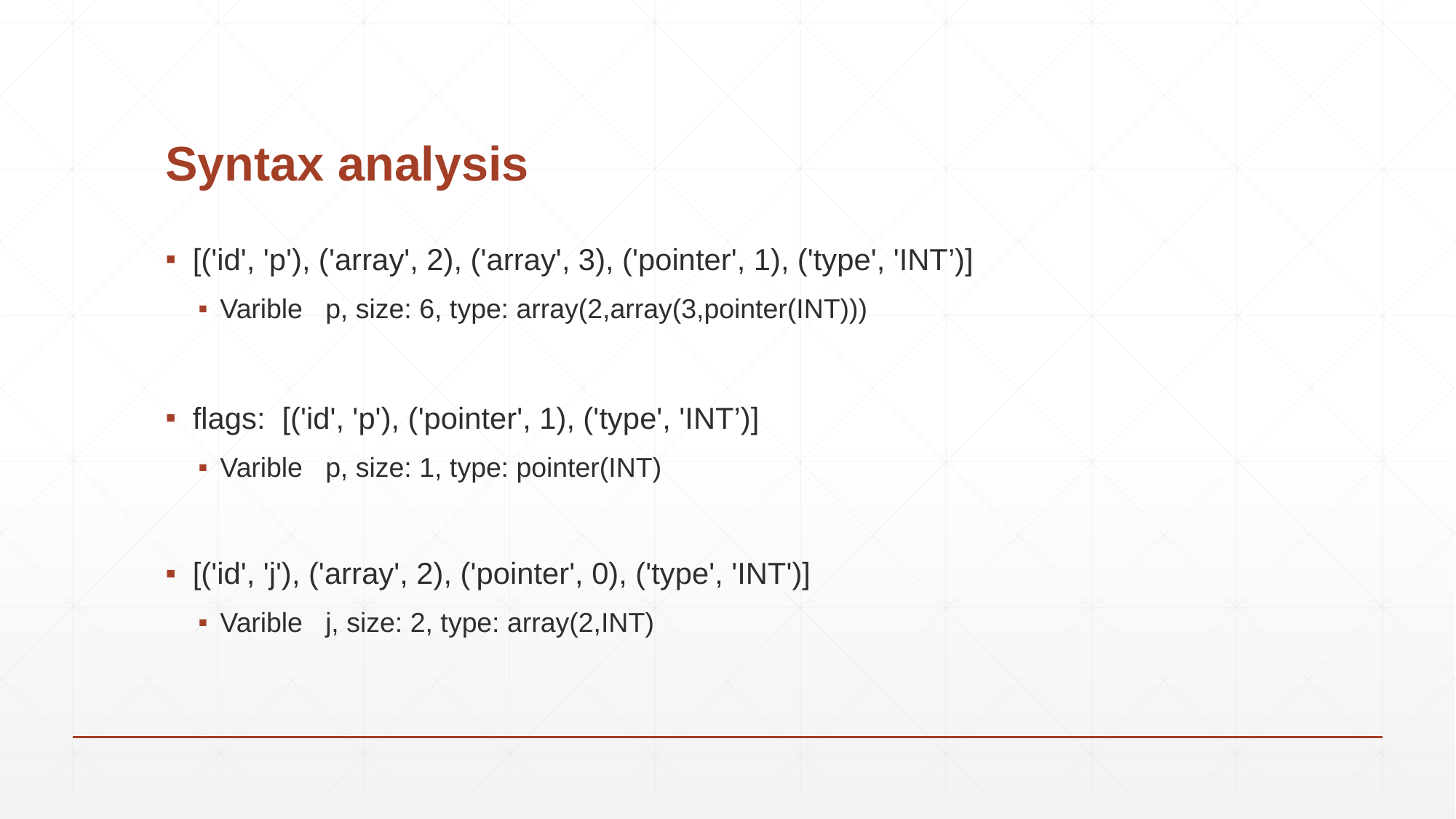

# Syntax analysis
[('id', 'p'), ('array', 2), ('array', 3), ('pointer', 1), ('type', 'INT’)]
Varible   p, size: 6, type: array(2,array(3,pointer(INT)))

flags:  [('id', 'p'), ('pointer', 1), ('type', 'INT’)]
Varible   p, size: 1, type: pointer(INT)

[('id', 'j'), ('array', 2), ('pointer', 0), ('type', 'INT')]
Varible   j, size: 2, type: array(2,INT)